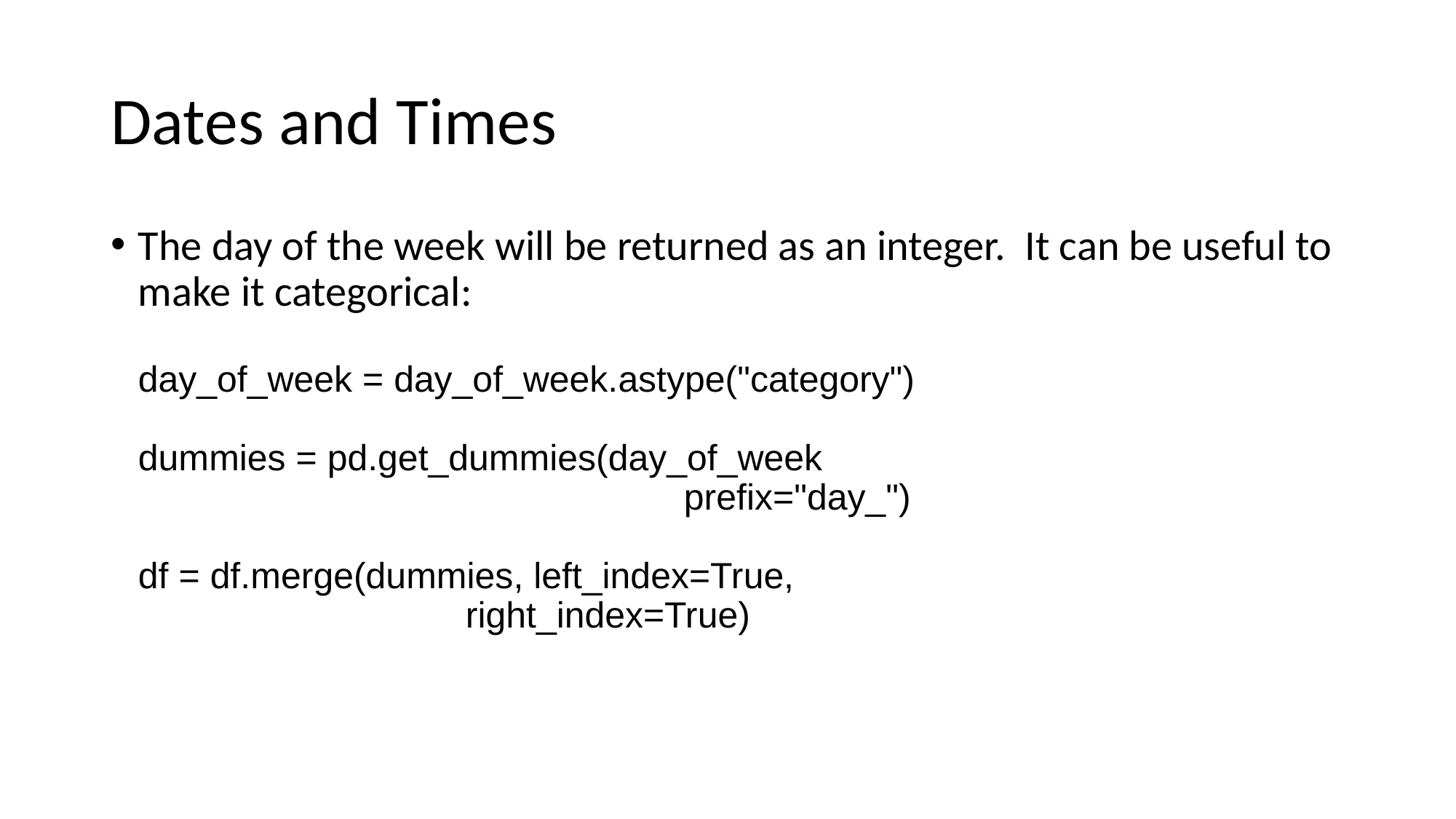

# Dates and Times
The day of the week will be returned as an integer.  It can be useful to make it categorical:
day_of_week = day_of_week.astype("category")
dummies = pd.get_dummies(day_of_week
					prefix="day_")
df = df.merge(dummies, left_index=True, 								right_index=True)